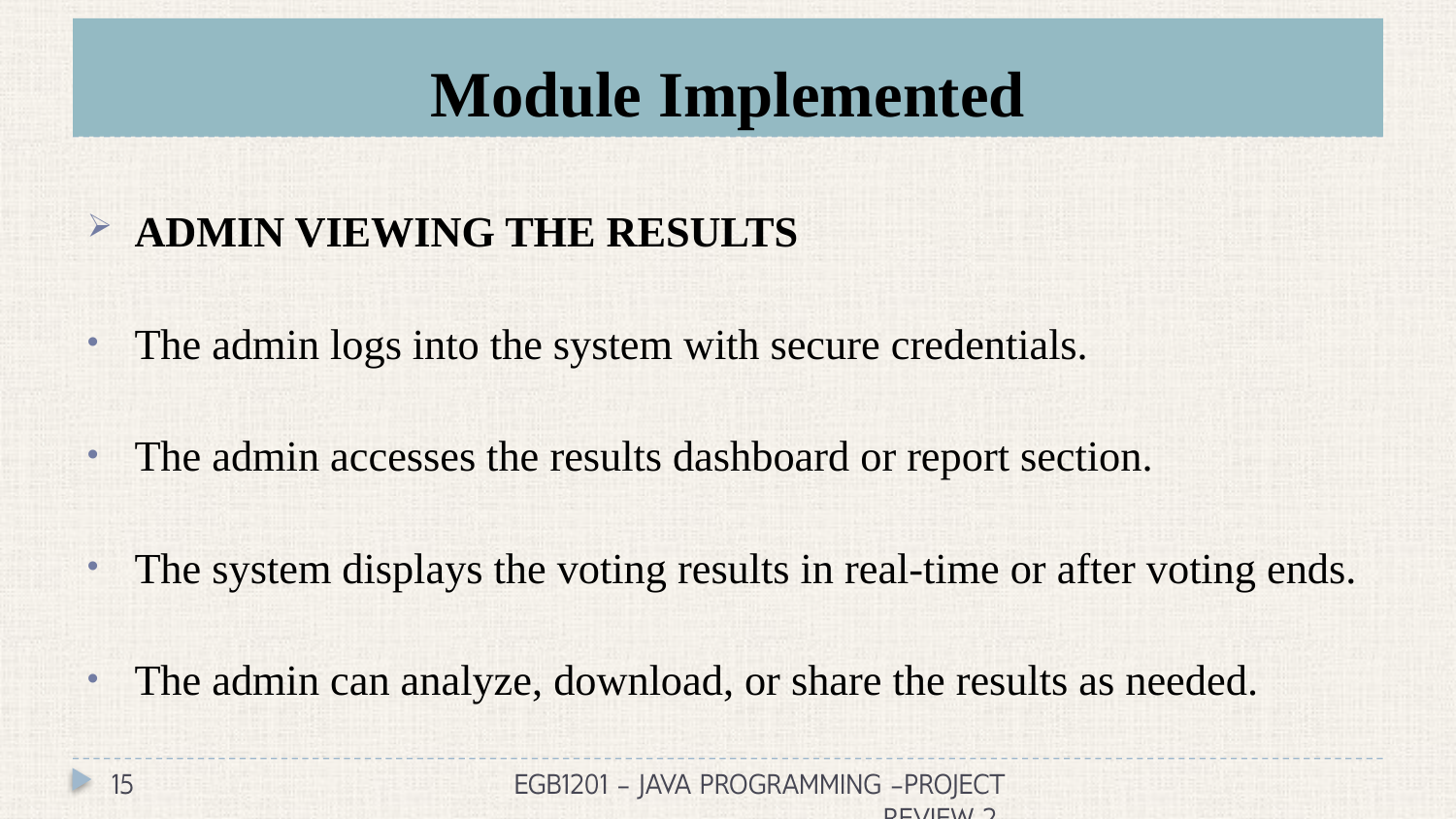

# Module Implemented
ADMIN VIEWING THE RESULTS
The admin logs into the system with secure credentials.
The admin accesses the results dashboard or report section.
The system displays the voting results in real-time or after voting ends.
The admin can analyze, download, or share the results as needed.

15
EGB1201 – JAVA PROGRAMMING –PROJECT REVIEW 2